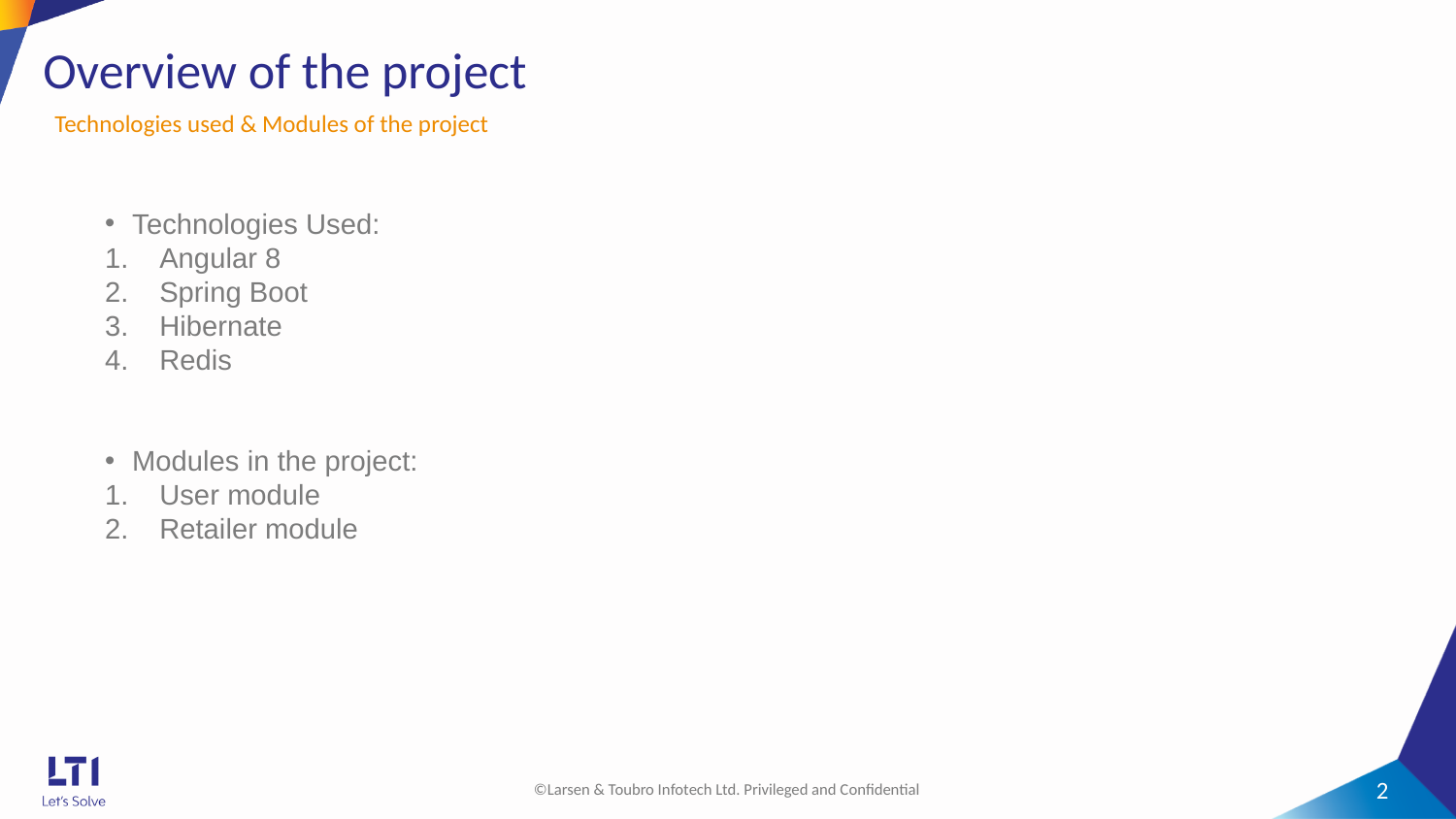

# Overview of the project
Technologies used & Modules of the project
Technologies Used:
Angular 8
Spring Boot
Hibernate
Redis

Modules in the project:
User module
Retailer module